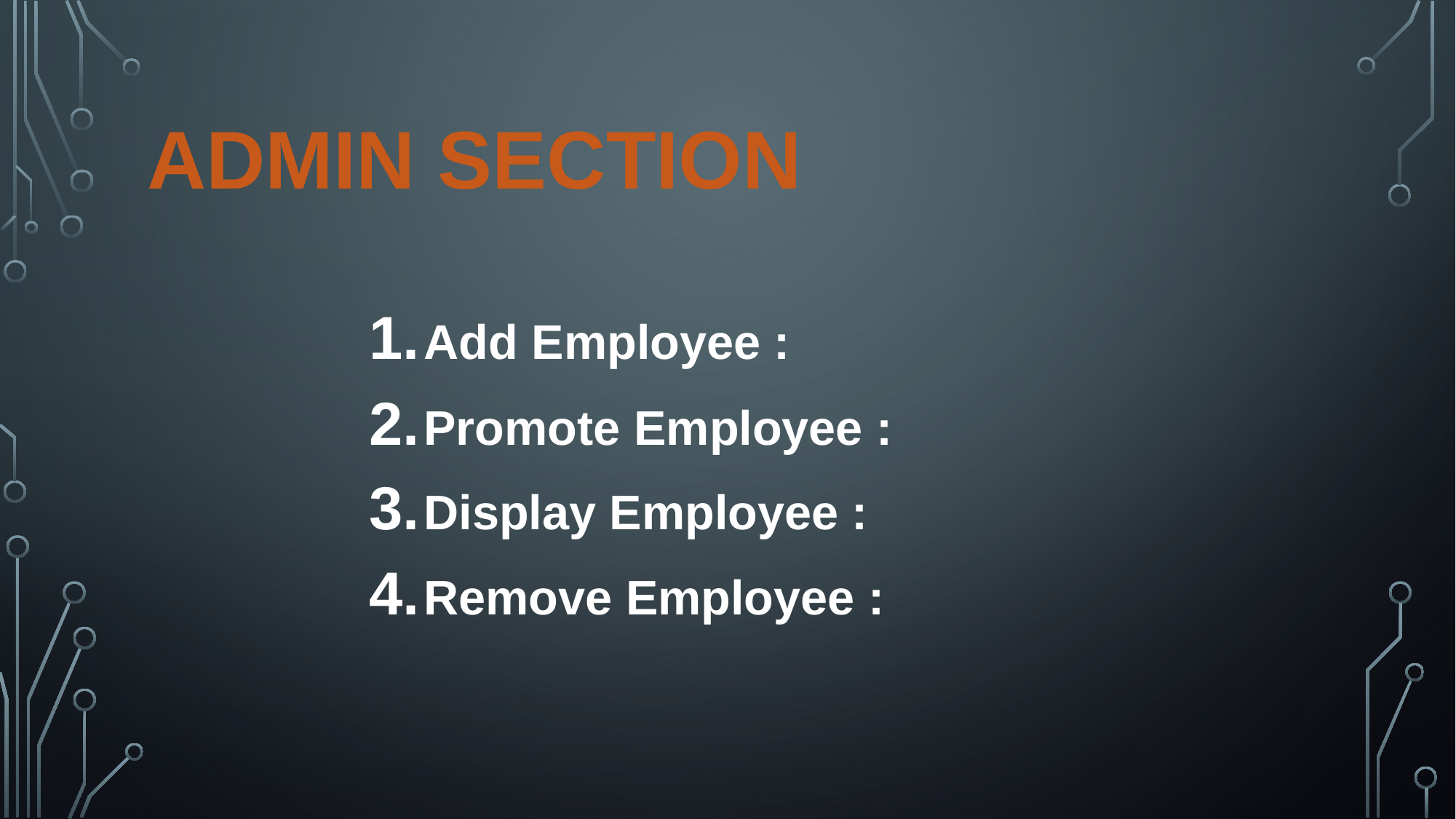

# aDMIN Section
Add Employee :
Promote Employee :
Display Employee :
Remove Employee :